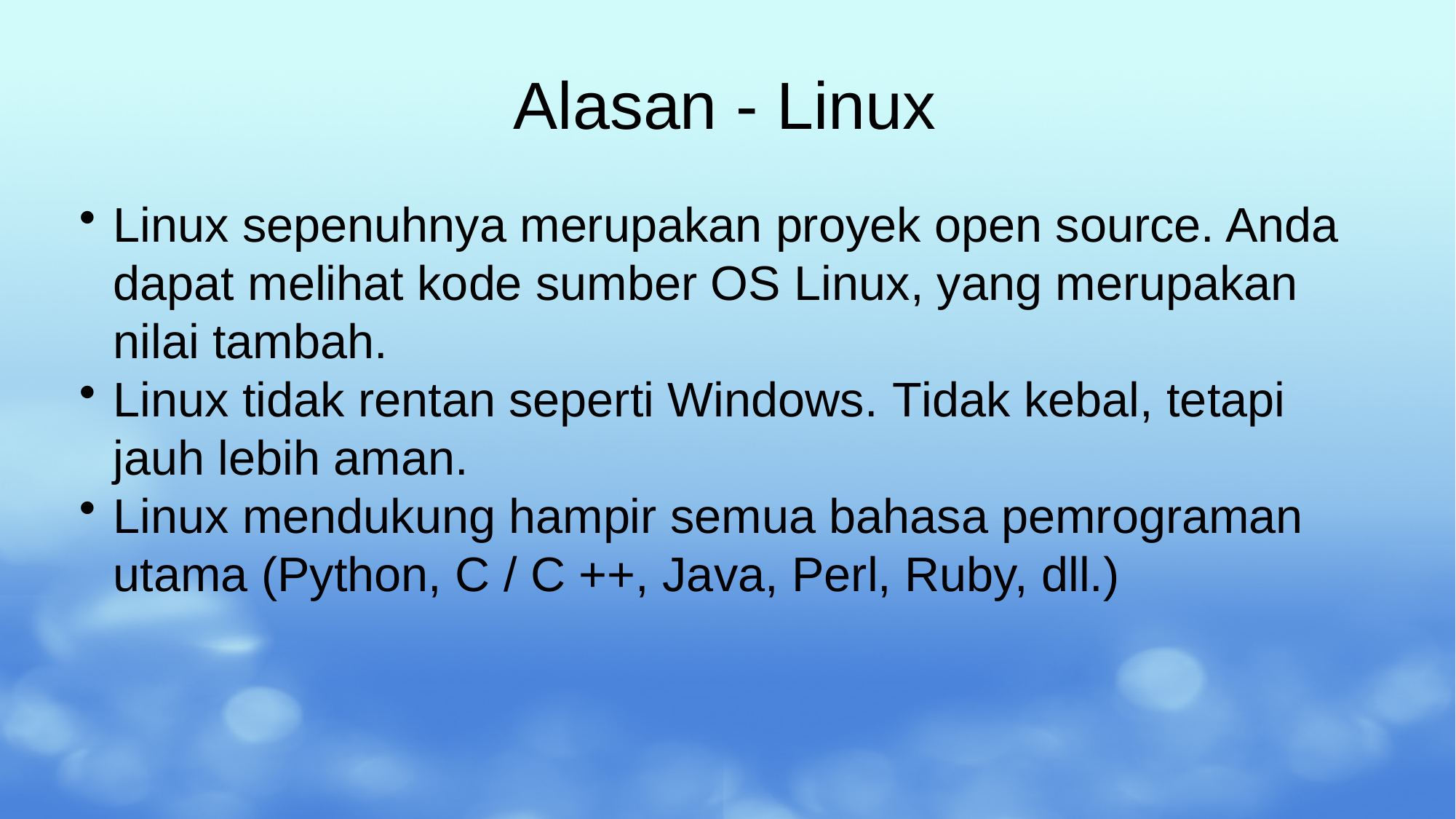

# Alasan - Linux
Linux sepenuhnya merupakan proyek open source. Anda dapat melihat kode sumber OS Linux, yang merupakan nilai tambah.
Linux tidak rentan seperti Windows. Tidak kebal, tetapi jauh lebih aman.
Linux mendukung hampir semua bahasa pemrograman utama (Python, C / C ++, Java, Perl, Ruby, dll.)